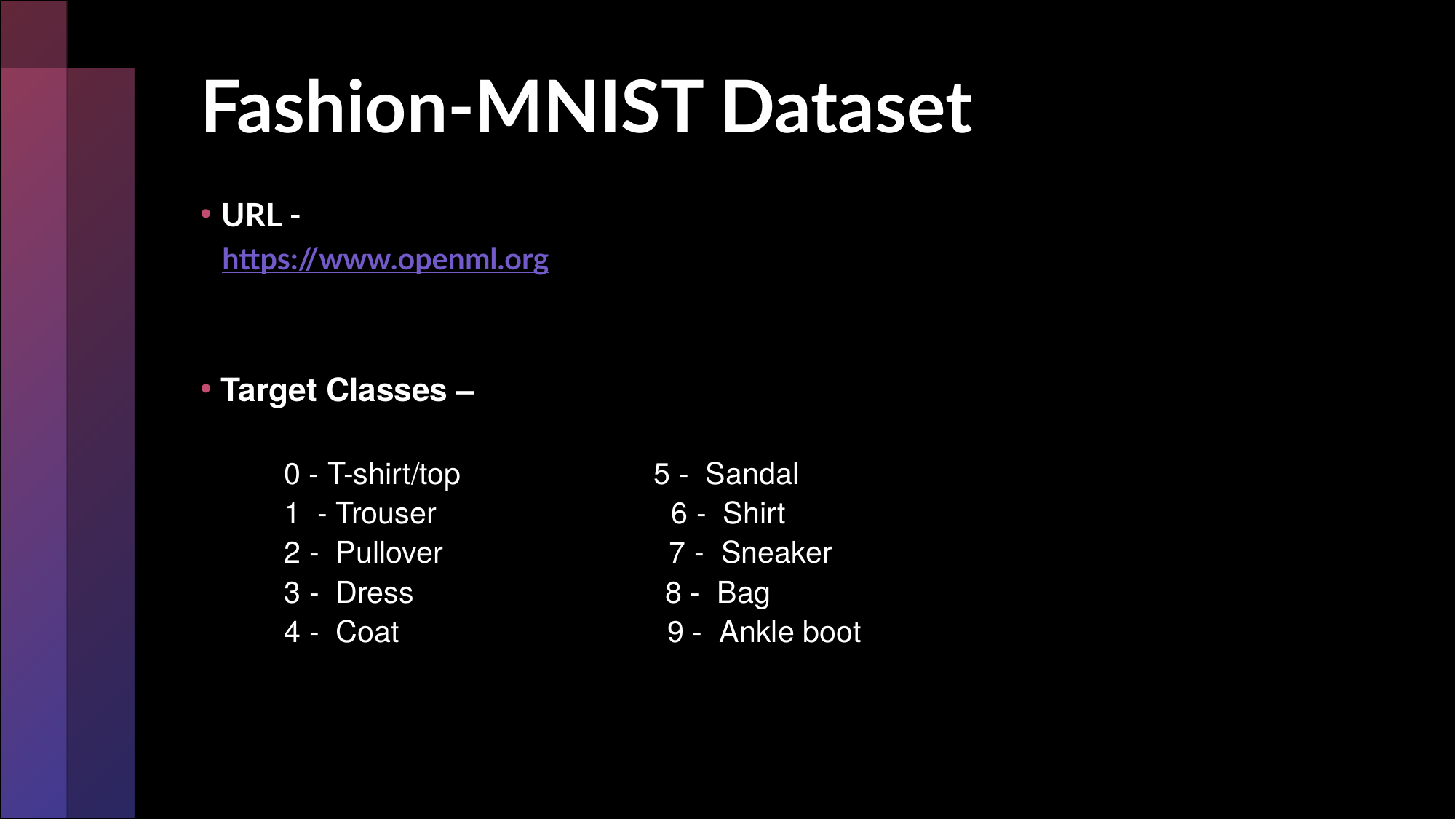

# Fashion-MNIST Dataset

URL -
   https://www.openml.org

Target Classes –
          0 - T-shirt/top                       5 -  Sandal
          1  - Trouser                            6 -  Shirt
          2 -  Pullover                           7 -  Sneaker
          3 -  Dress                              8 -  Bag
          4 -  Coat                                9 -  Ankle boot